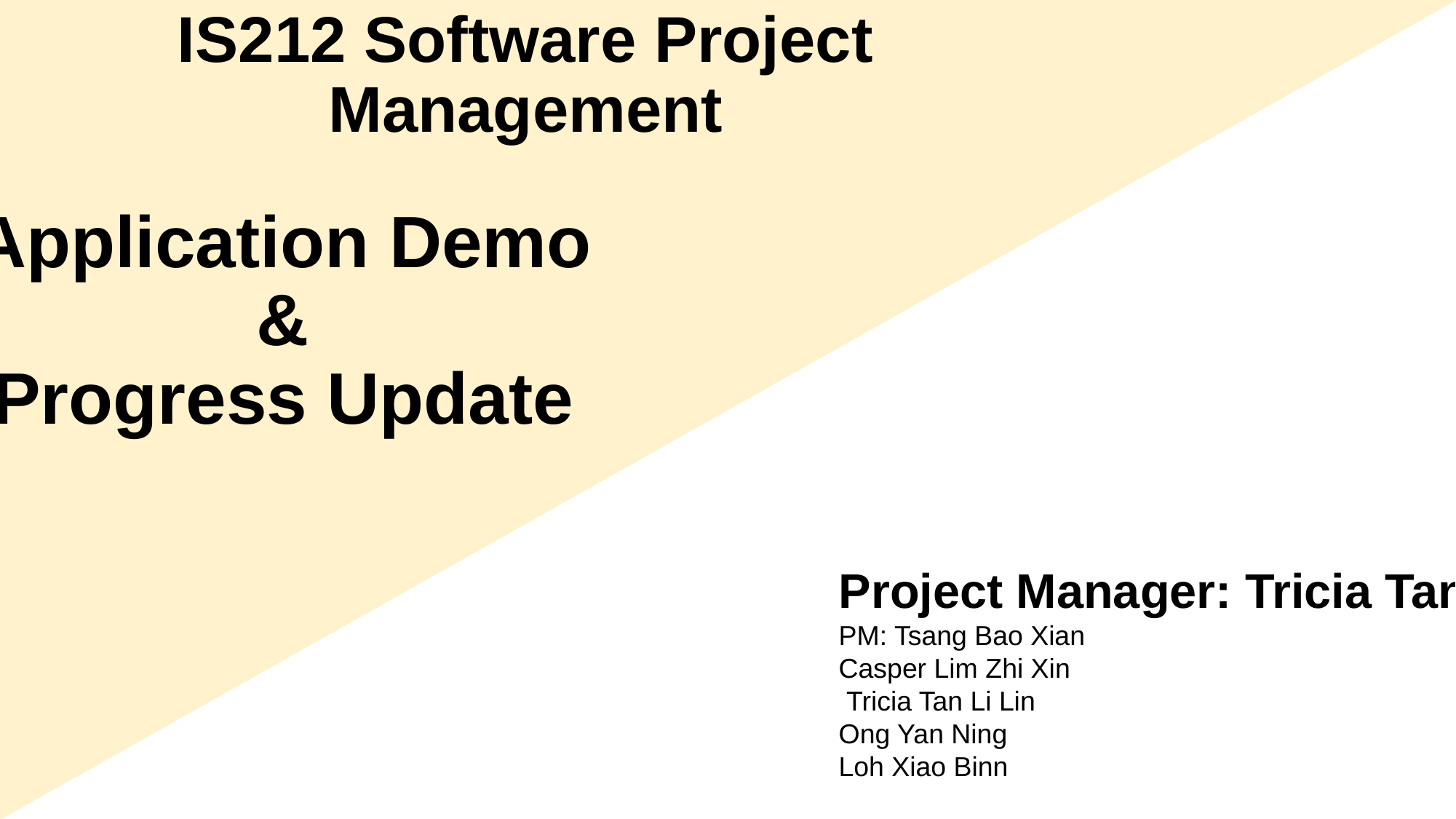

IS212 Software Project Management
Application Demo
&
Progress Update
Project Manager: Tricia Tan
PM: Tsang Bao Xian
Casper Lim Zhi Xin
 Tricia Tan Li Lin
Ong Yan Ning
Loh Xiao Binn